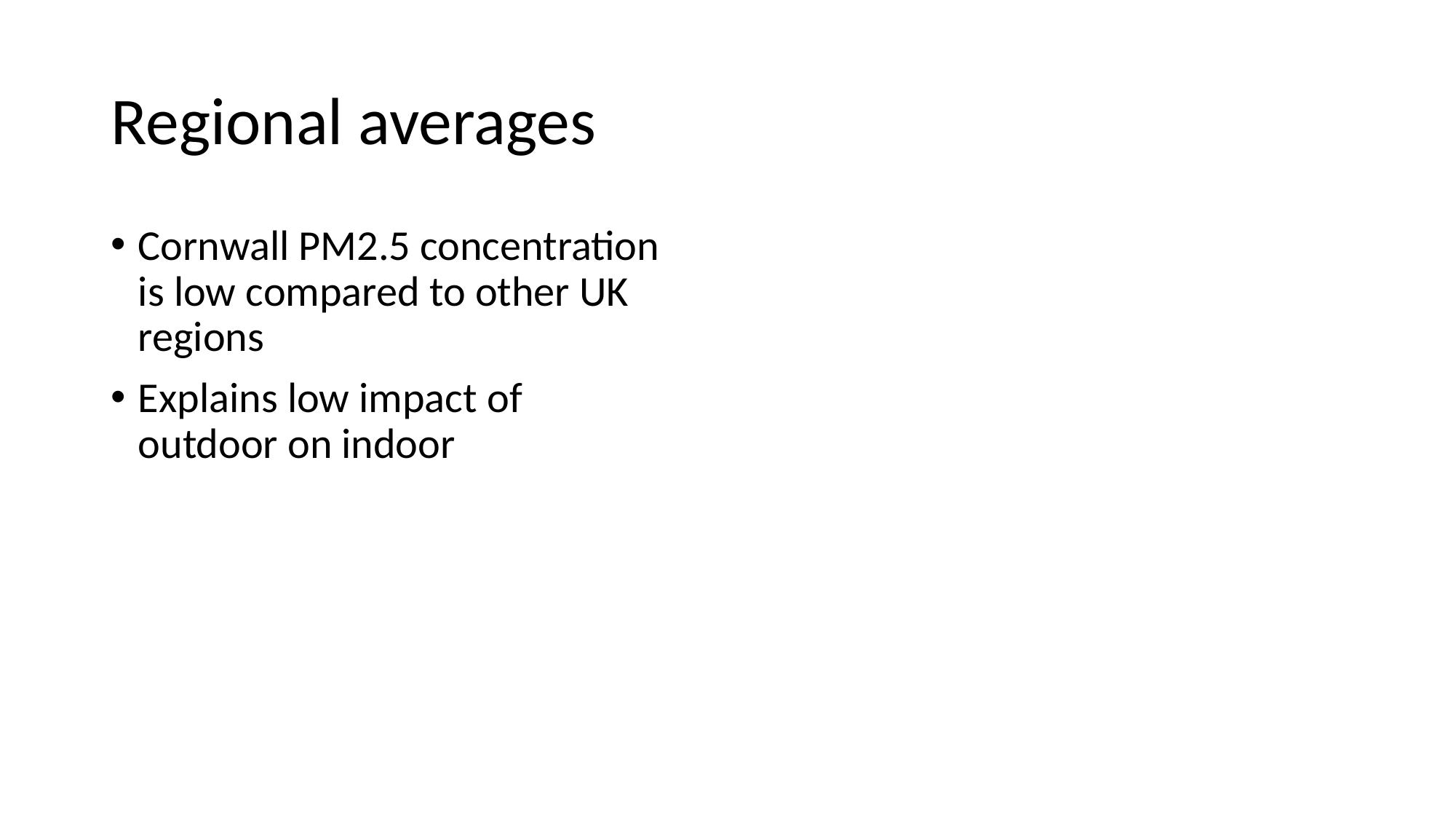

# Regional averages
Cornwall PM2.5 concentration is low compared to other UK regions
Explains low impact of outdoor on indoor